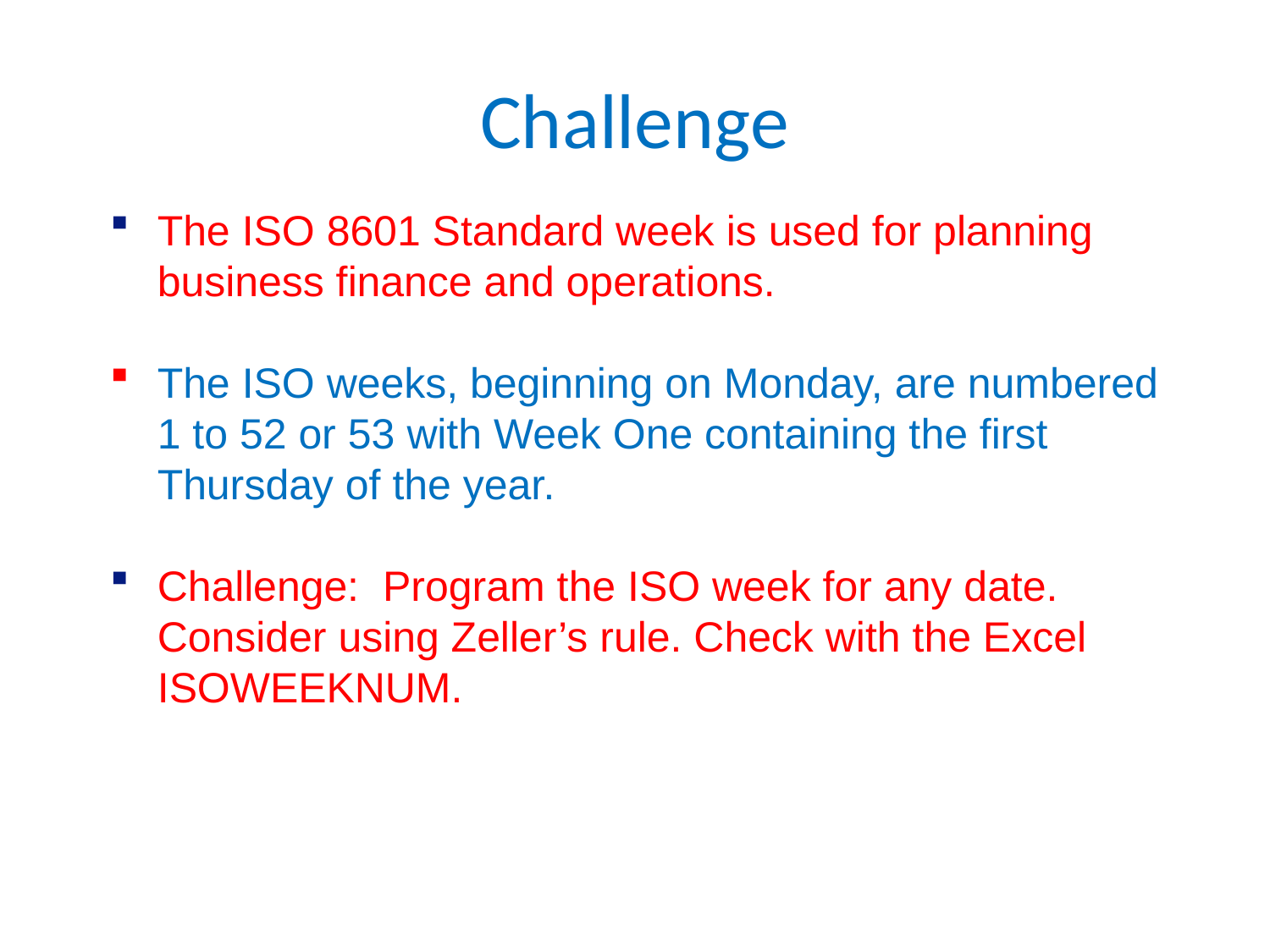

Challenge
The ISO 8601 Standard week is used for planning business finance and operations.

The ISO weeks, beginning on Monday, are numbered 1 to 52 or 53 with Week One containing the first Thursday of the year.

Challenge:  Program the ISO week for any date. Consider using Zeller’s rule. Check with the Excel  ISOWEEKNUM.